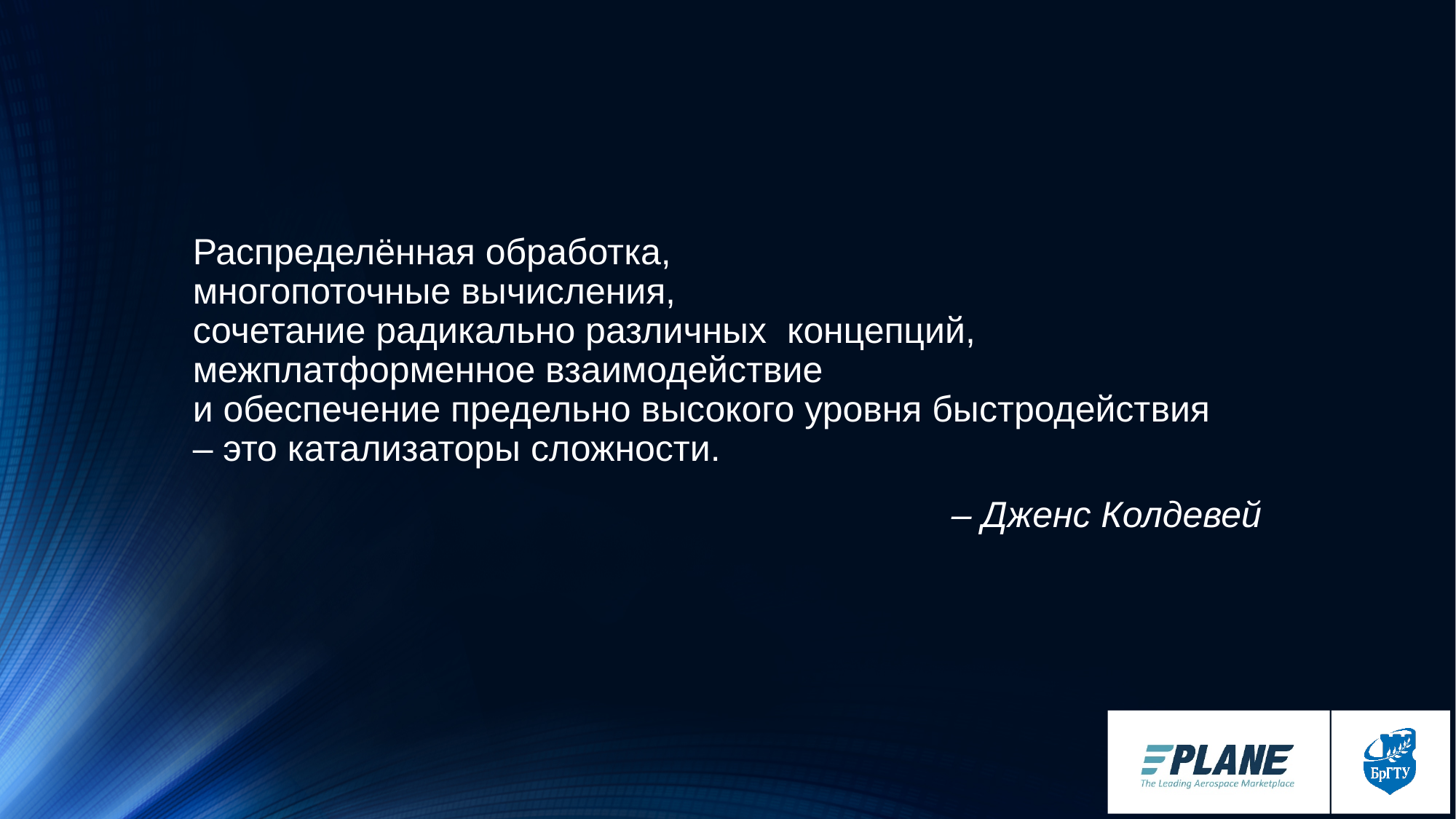

Распределённая обработка,
многопоточные вычисления,
сочетание радикально различных  концепций,
межплатформенное взаимодействие
и обеспечение предельно высокого уровня быстродействия
– это катализаторы сложности.
– Дженс Колдевей